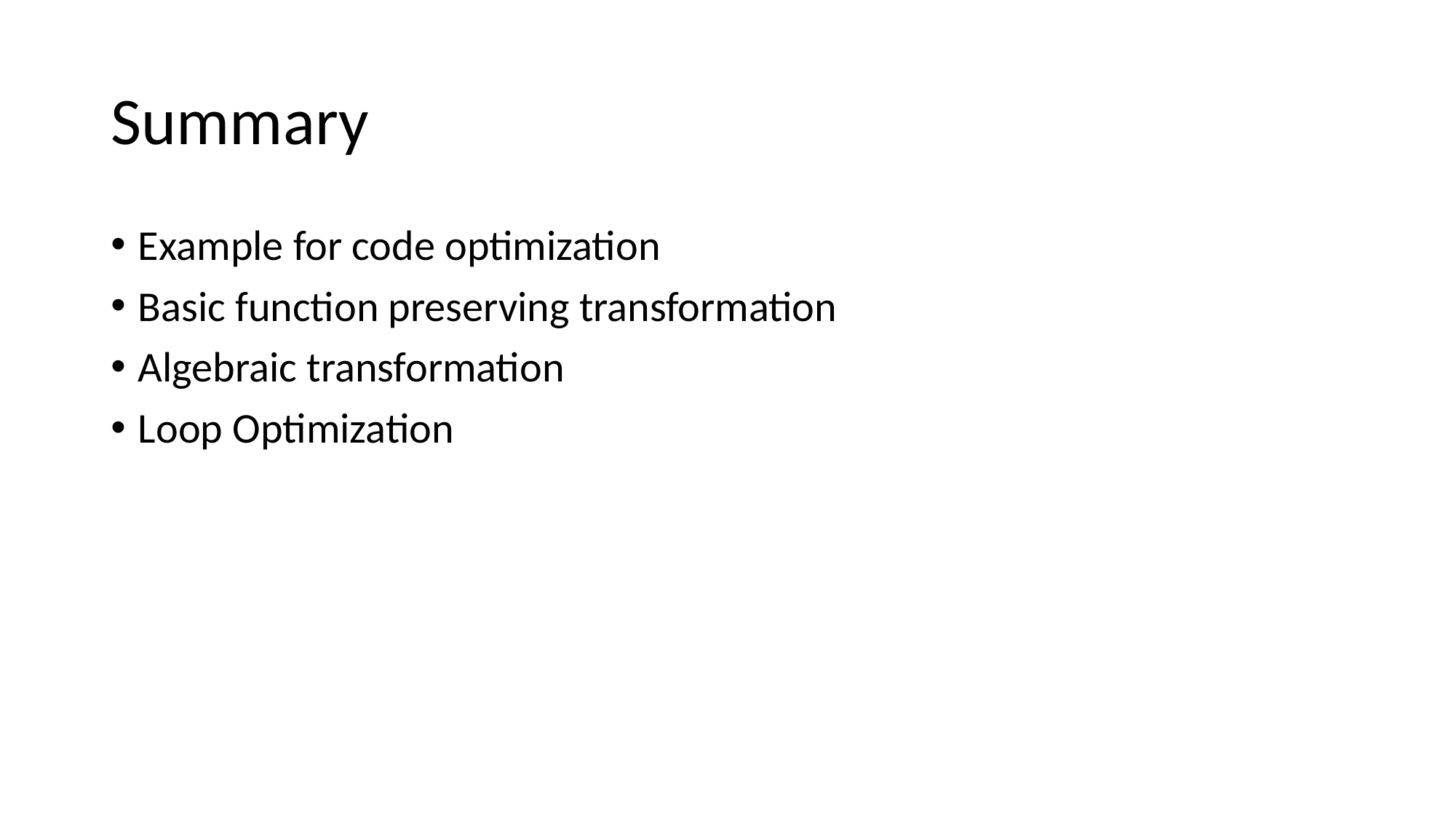

# Summary
Example for code optimization
Basic function preserving transformation
Algebraic transformation
Loop Optimization